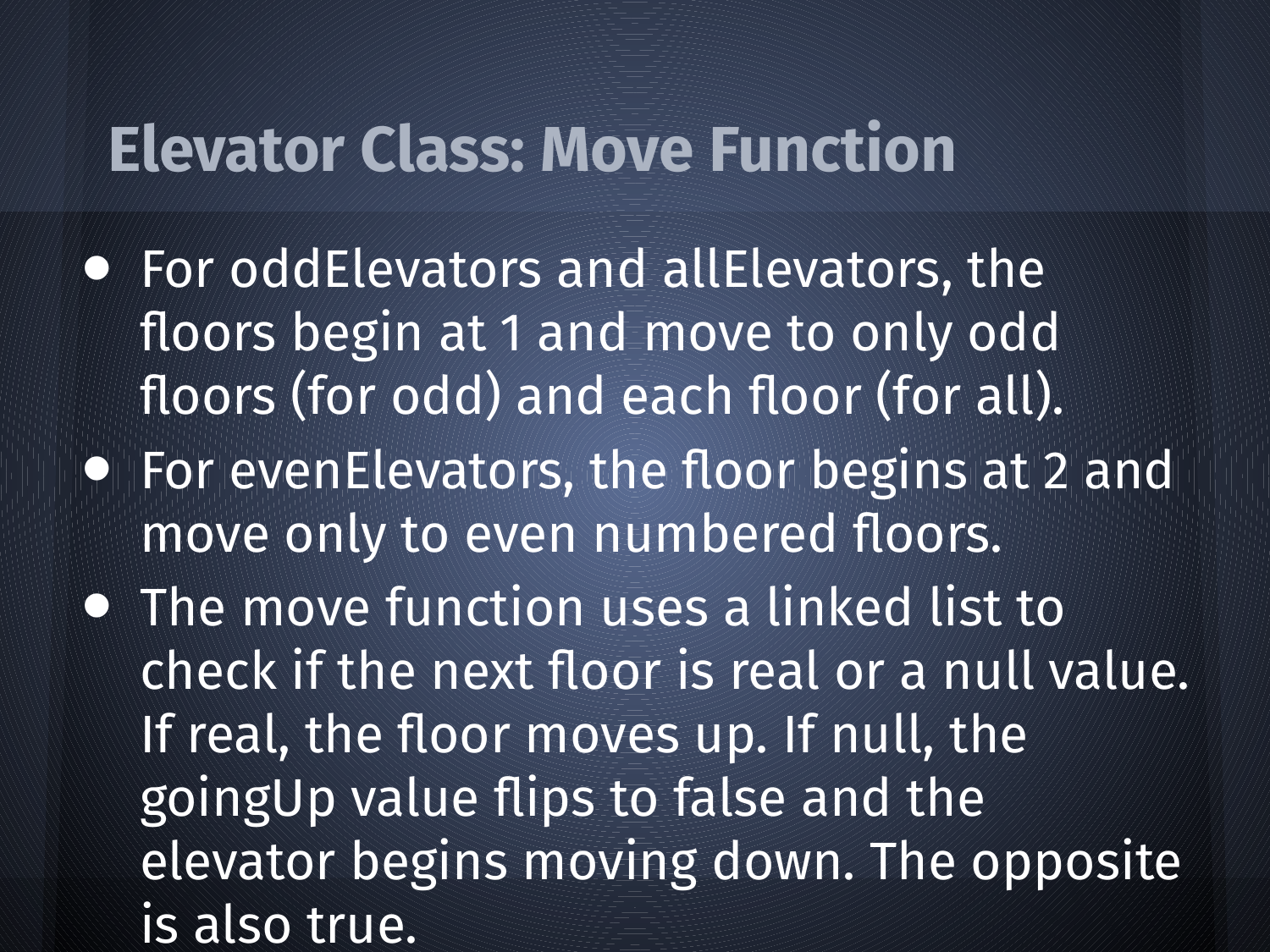

# Elevator Class: Move Function
For oddElevators and allElevators, the floors begin at 1 and move to only odd floors (for odd) and each floor (for all).
For evenElevators, the floor begins at 2 and move only to even numbered floors.
The move function uses a linked list to check if the next floor is real or a null value. If real, the floor moves up. If null, the goingUp value flips to false and the elevator begins moving down. The opposite is also true.